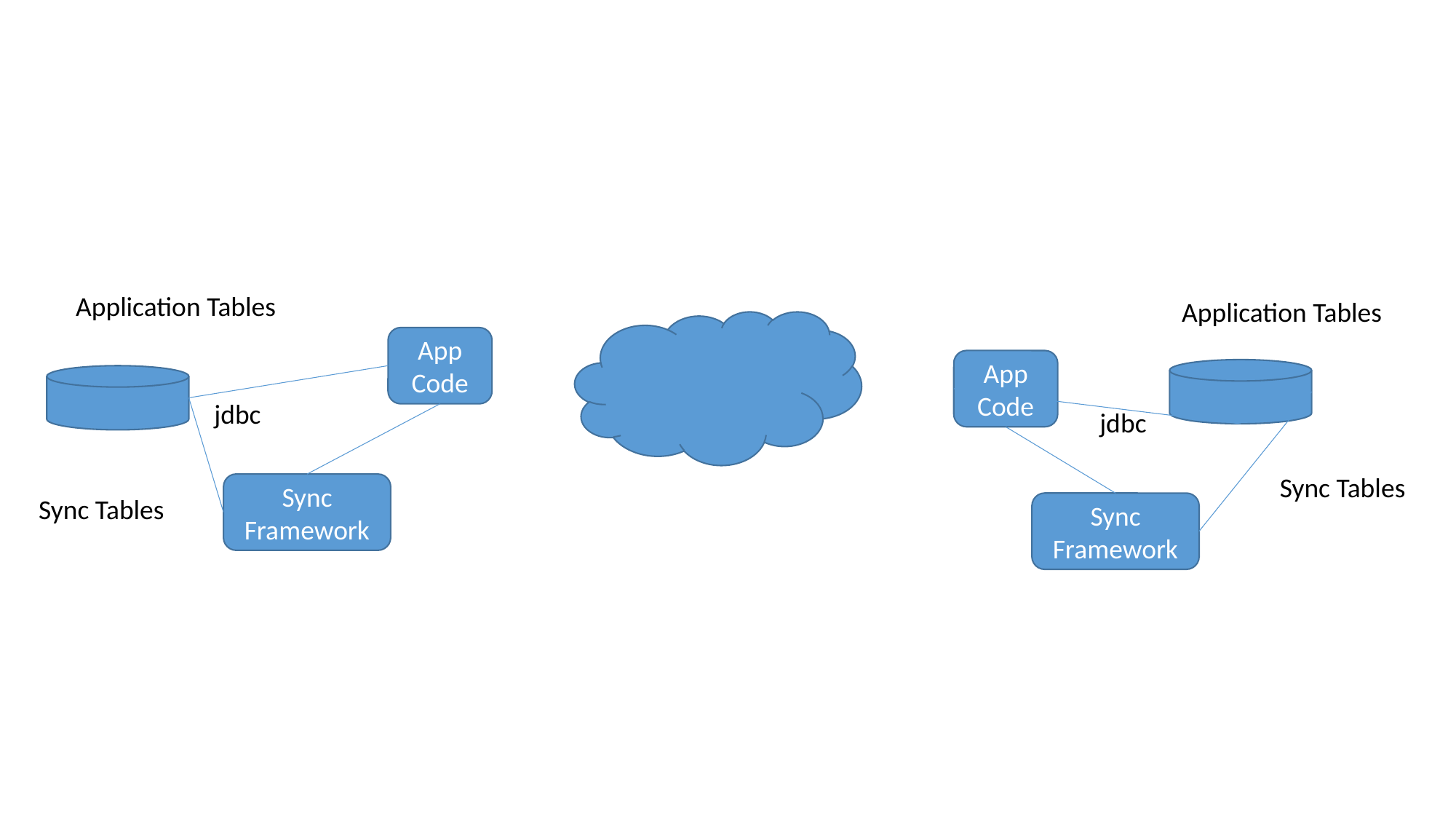

#
Application Tables
Application Tables

App Code
App Code

jdbc
jdbc
Sync Tables
Sync Framework
Sync Tables
Sync Framework